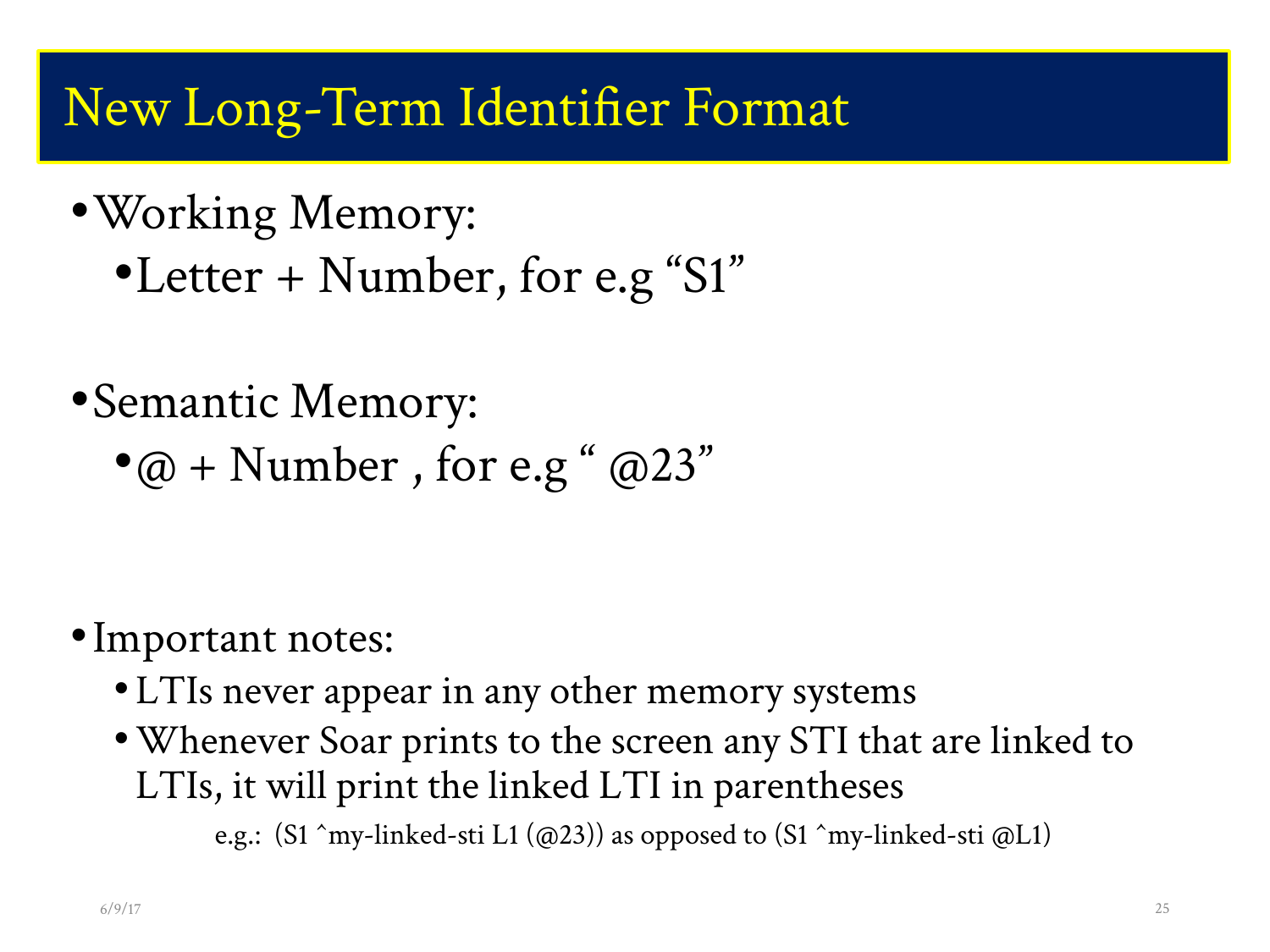

# New Long-Term Identifier Format
Working Memory:
Letter + Number, for e.g “S1”
Semantic Memory:
@ + Number , for e.g “ @23”

Important notes:
LTIs never appear in any other memory systems
Whenever Soar prints to the screen any STI that are linked to LTIs, it will print the linked LTI in parentheses
e.g.:  (S1 ^my-linked-sti L1 (@23)) as opposed to (S1 ^my-linked-sti @L1)

6/9/17
25